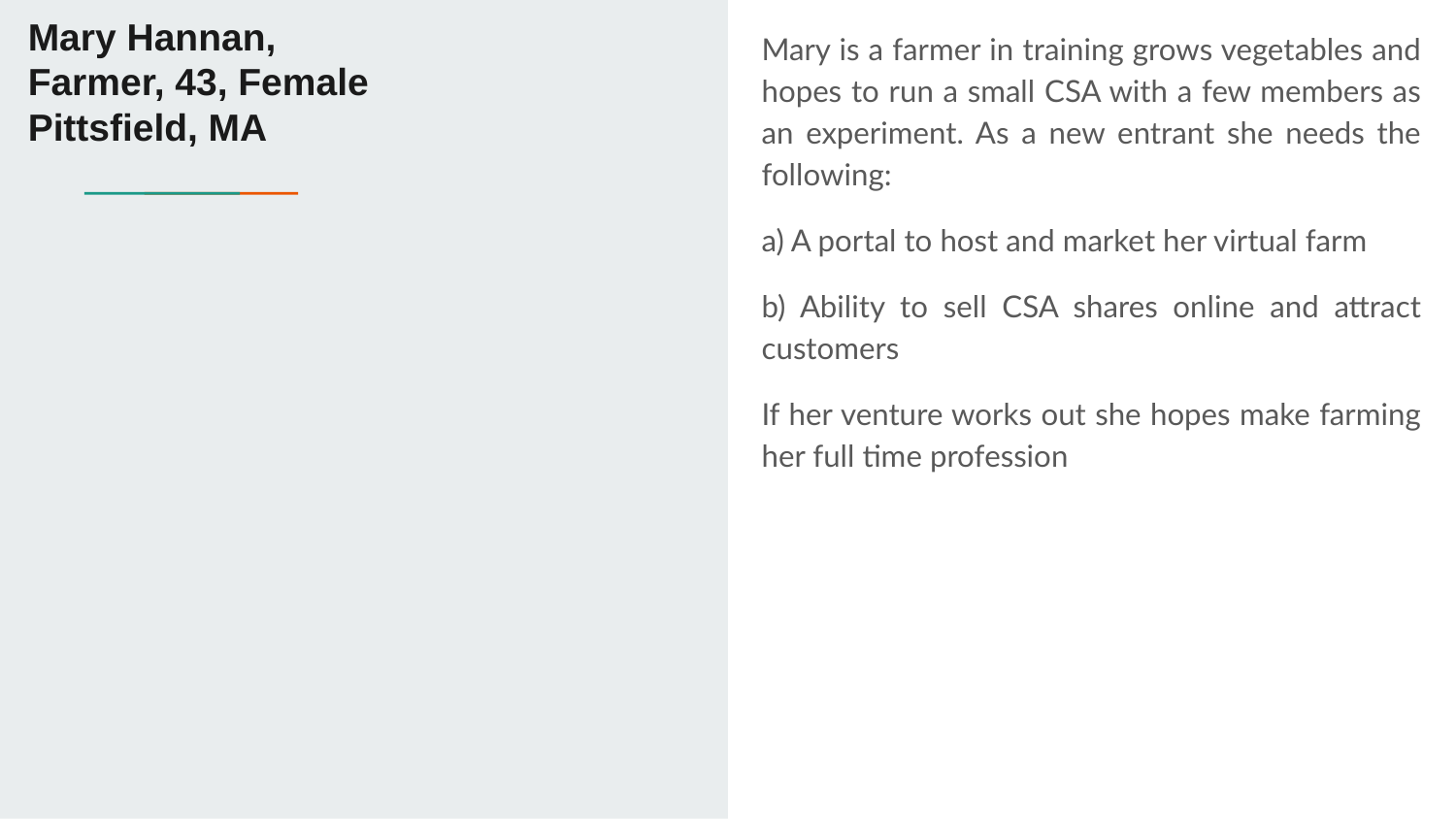

# Mary Hannan,
Farmer, 43, Female
Pittsfield, MA
Mary is a farmer in training grows vegetables and hopes to run a small CSA with a few members as an experiment. As a new entrant she needs the following:
a) A portal to host and market her virtual farm
b) Ability to sell CSA shares online and attract customers
If her venture works out she hopes make farming her full time profession